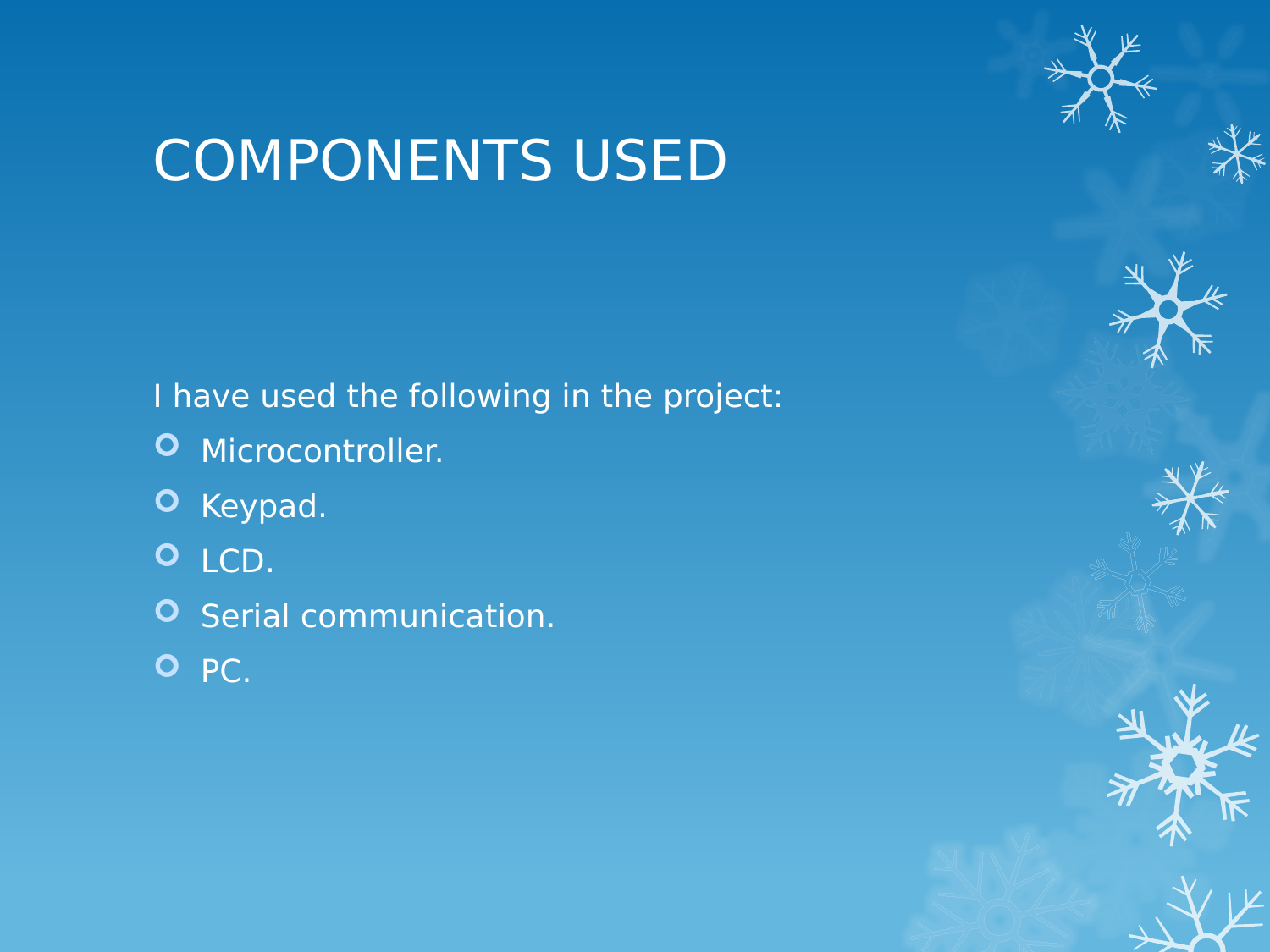

# COMPONENTS USED
I have used the following in the project:
Microcontroller.
Keypad.
LCD.
Serial communication.
PC.